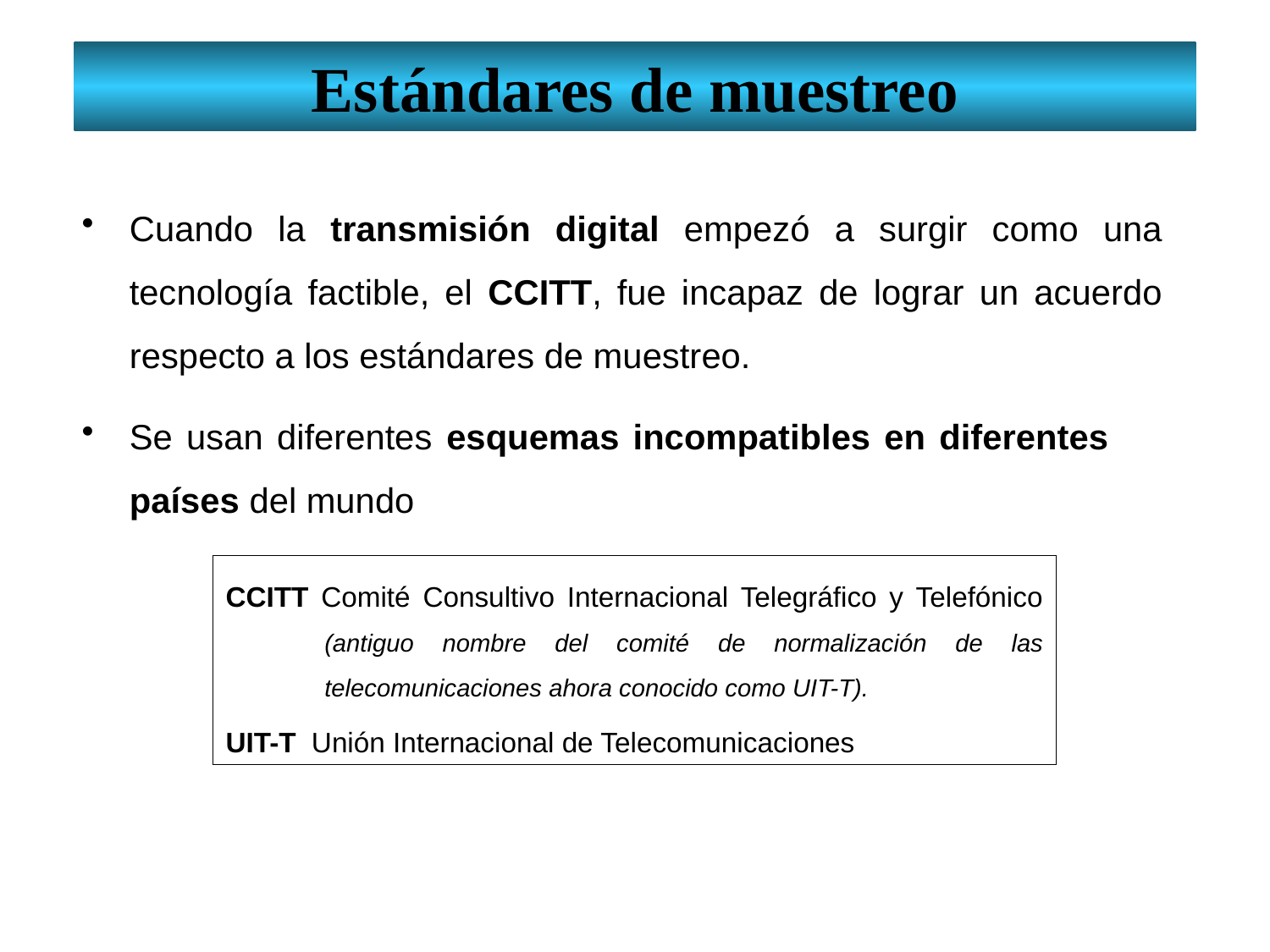

Estándares de muestreo
Cuando la transmisión digital empezó a surgir como una tecnología factible, el CCITT, fue incapaz de lograr un acuerdo respecto a los estándares de muestreo.
Se usan diferentes esquemas incompatibles en diferentes países del mundo
CCITT Comité Consultivo Internacional Telegráfico y Telefónico (antiguo nombre del comité de normalización de las telecomunicaciones ahora conocido como UIT-T).
UIT-T  Unión Internacional de Telecomunicaciones